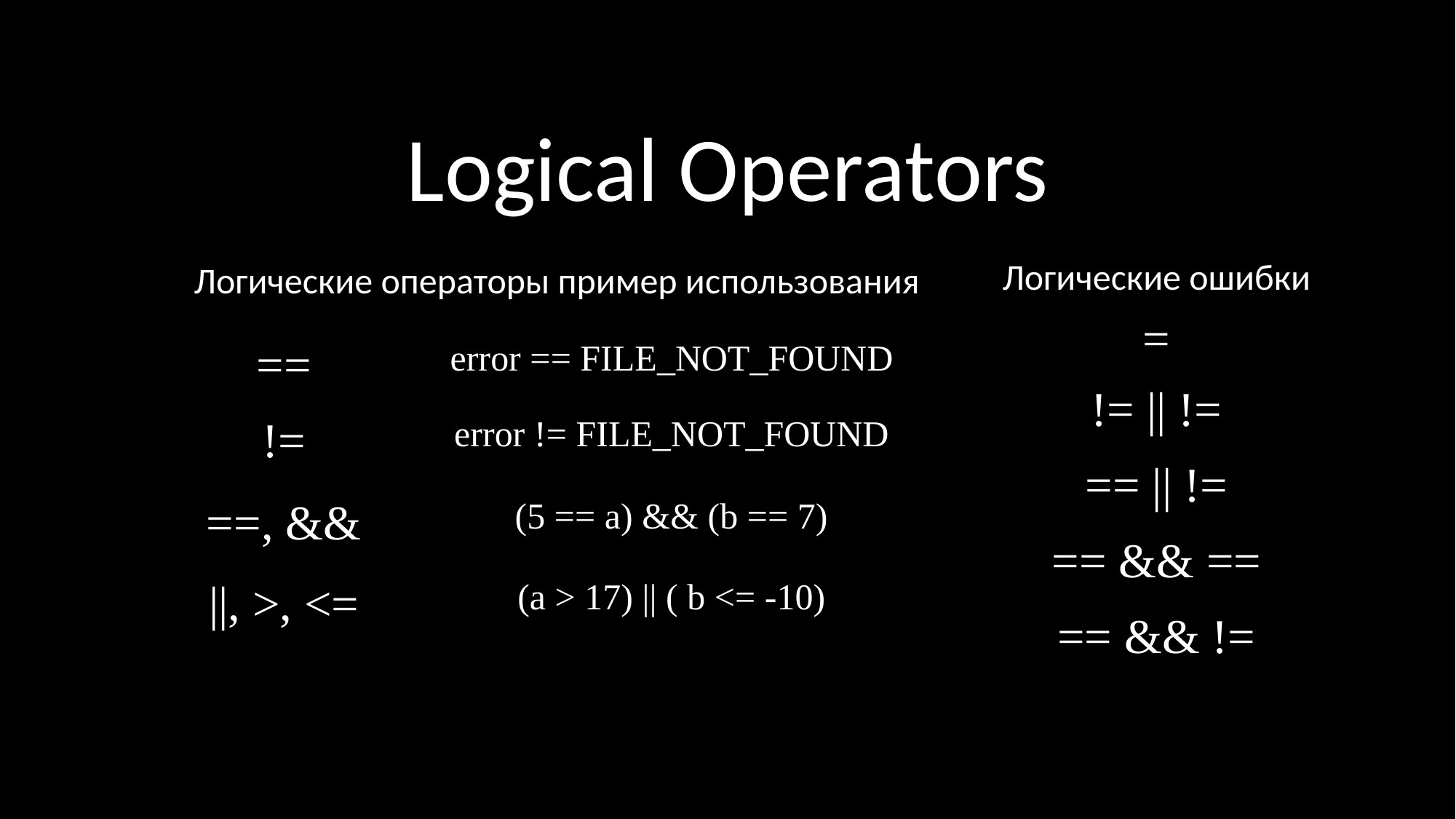

Logical Operators
Логические ошибки
Логические операторы пример использования
| = |
| --- |
| != || != |
| == || != |
| == && == |
| == && != |
| == | error == FILE\_NOT\_FOUND |
| --- | --- |
| != | error != FILE\_NOT\_FOUND |
| ==, && | (5 == a) && (b == 7) |
| ||, >, <= | (a > 17) || ( b <= -10) |